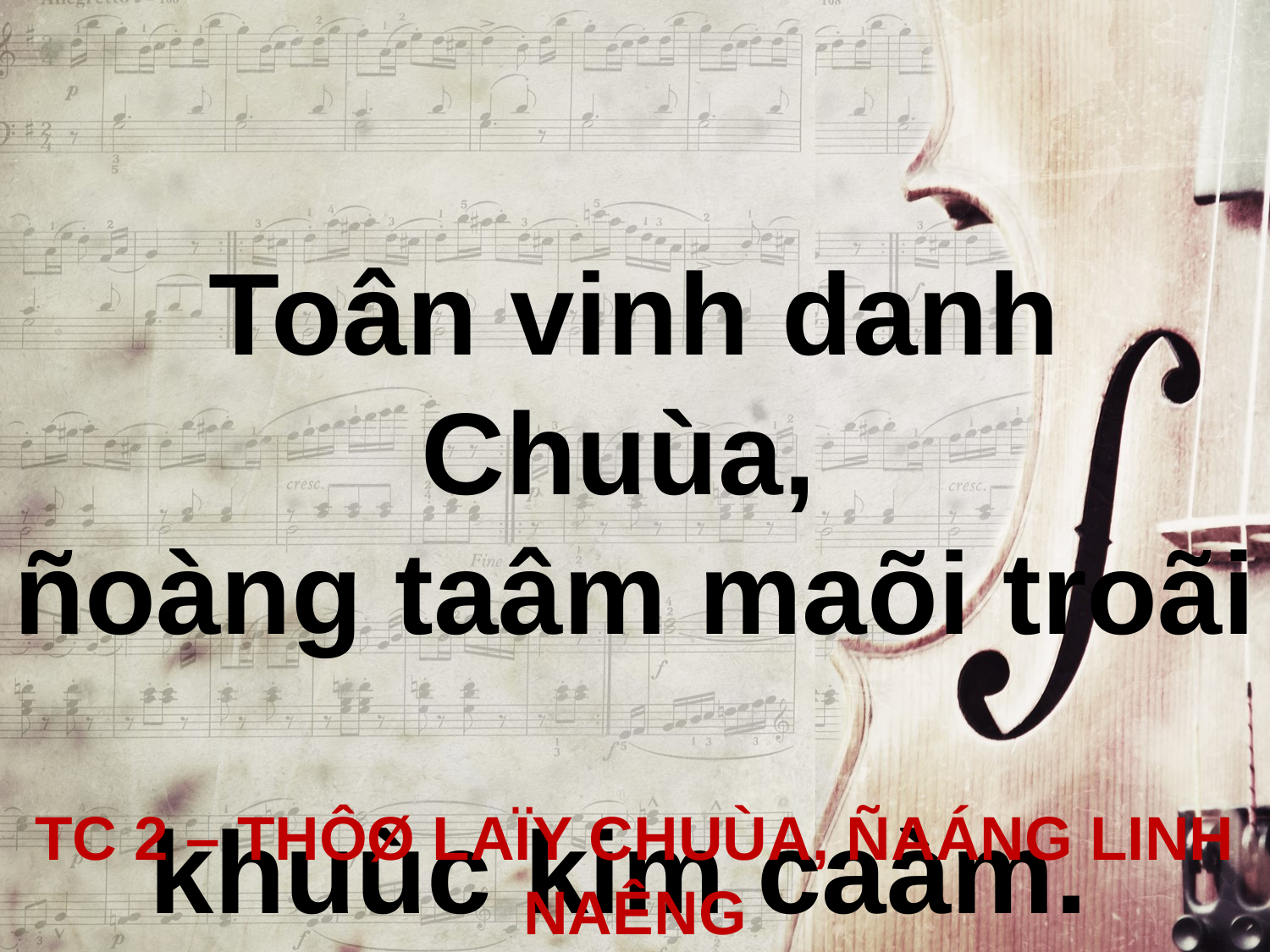

Toân vinh danh Chuùa,
ñoàng taâm maõi troãi
khuùc kim caàm.
TC 2 – THÔØ LAÏY CHUÙA, ÑAÁNG LINH NAÊNG